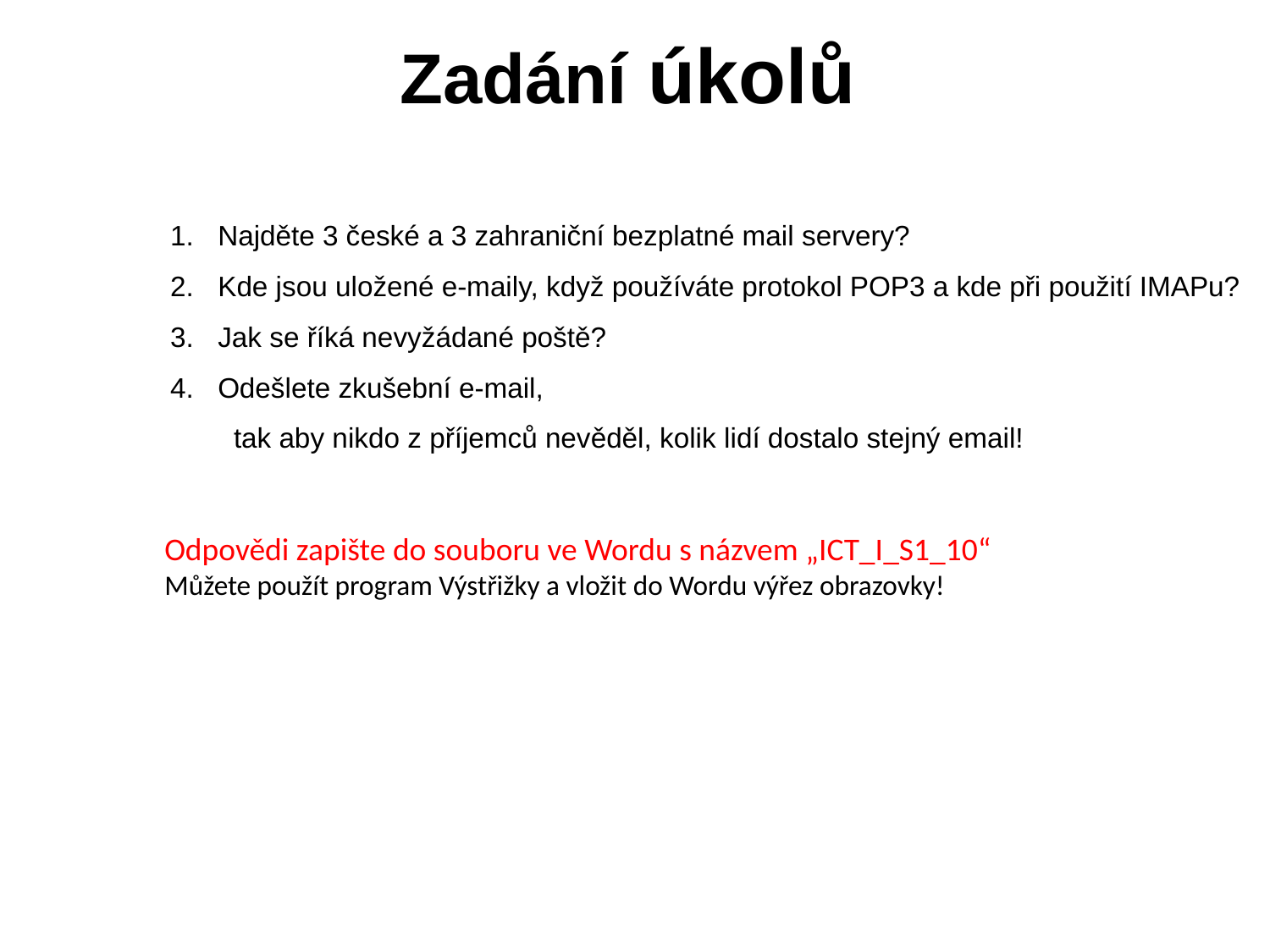

Zadání úkolů
Najděte 3 české a 3 zahraniční bezplatné mail servery?
Kde jsou uložené e-maily, když používáte protokol POP3 a kde při použití IMAPu?
Jak se říká nevyžádané poště?
Odešlete zkušební e-mail,
tak aby nikdo z příjemců nevěděl, kolik lidí dostalo stejný email!
Odpovědi zapište do souboru ve Wordu s názvem „ICT_I_S1_10“
Můžete použít program Výstřižky a vložit do Wordu výřez obrazovky!